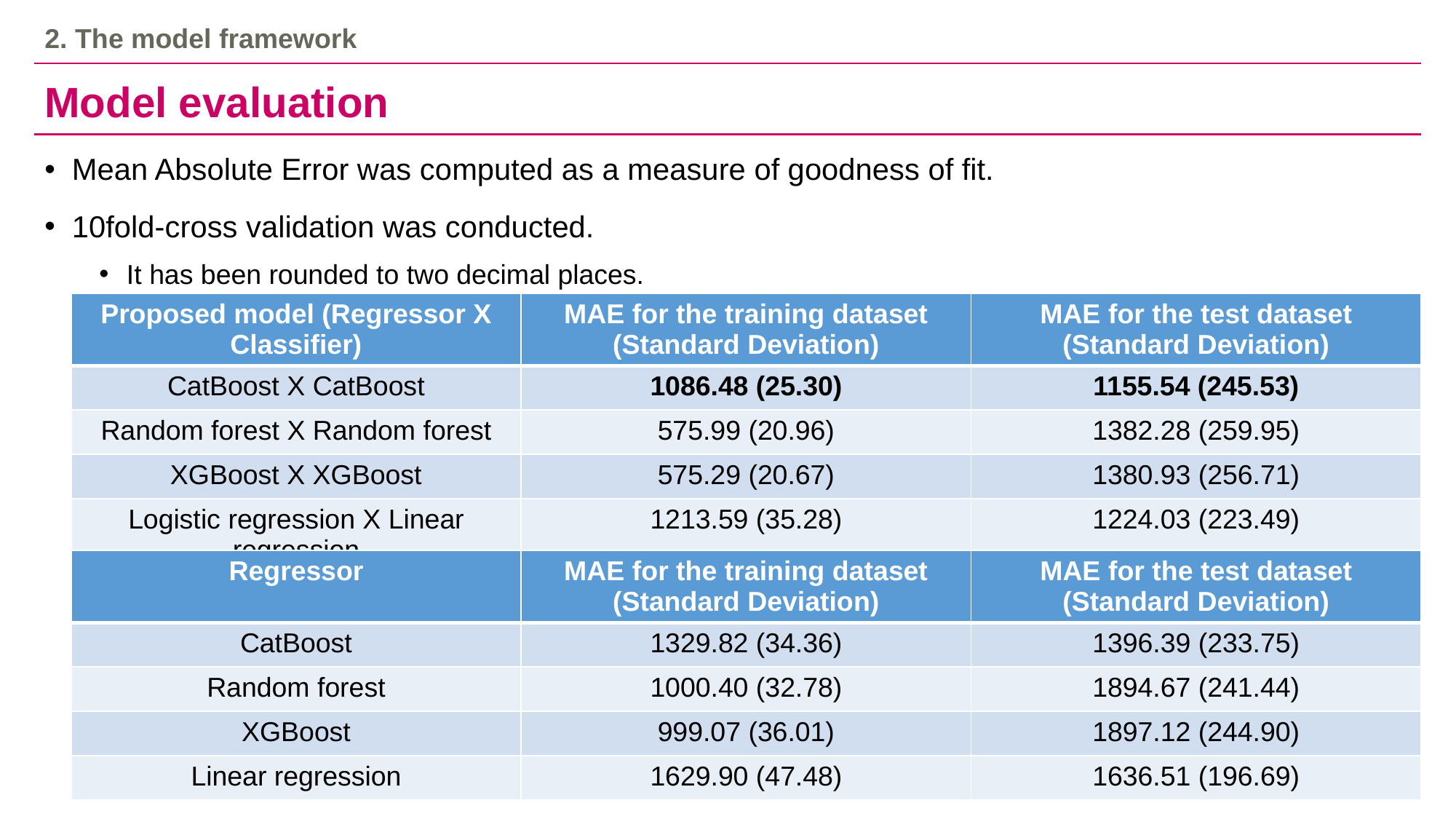

2. The model framework
Model evaluation
Mean Absolute Error was computed as a measure of goodness of fit.
10fold-cross validation was conducted.
It has been rounded to two decimal places.
| Proposed model (Regressor X Classifier) | MAE for the training dataset (Standard Deviation) | MAE for the test dataset (Standard Deviation) |
| --- | --- | --- |
| CatBoost X CatBoost | 1086.48 (25.30) | 1155.54 (245.53) |
| Random forest X Random forest | 575.99 (20.96) | 1382.28 (259.95) |
| XGBoost X XGBoost | 575.29 (20.67) | 1380.93 (256.71) |
| Logistic regression X Linear regression | 1213.59 (35.28) | 1224.03 (223.49) |
| Regressor | MAE for the training dataset (Standard Deviation) | MAE for the test dataset (Standard Deviation) |
| --- | --- | --- |
| CatBoost | 1329.82 (34.36) | 1396.39 (233.75) |
| Random forest | 1000.40 (32.78) | 1894.67 (241.44) |
| XGBoost | 999.07 (36.01) | 1897.12 (244.90) |
| Linear regression | 1629.90 (47.48) | 1636.51 (196.69) |